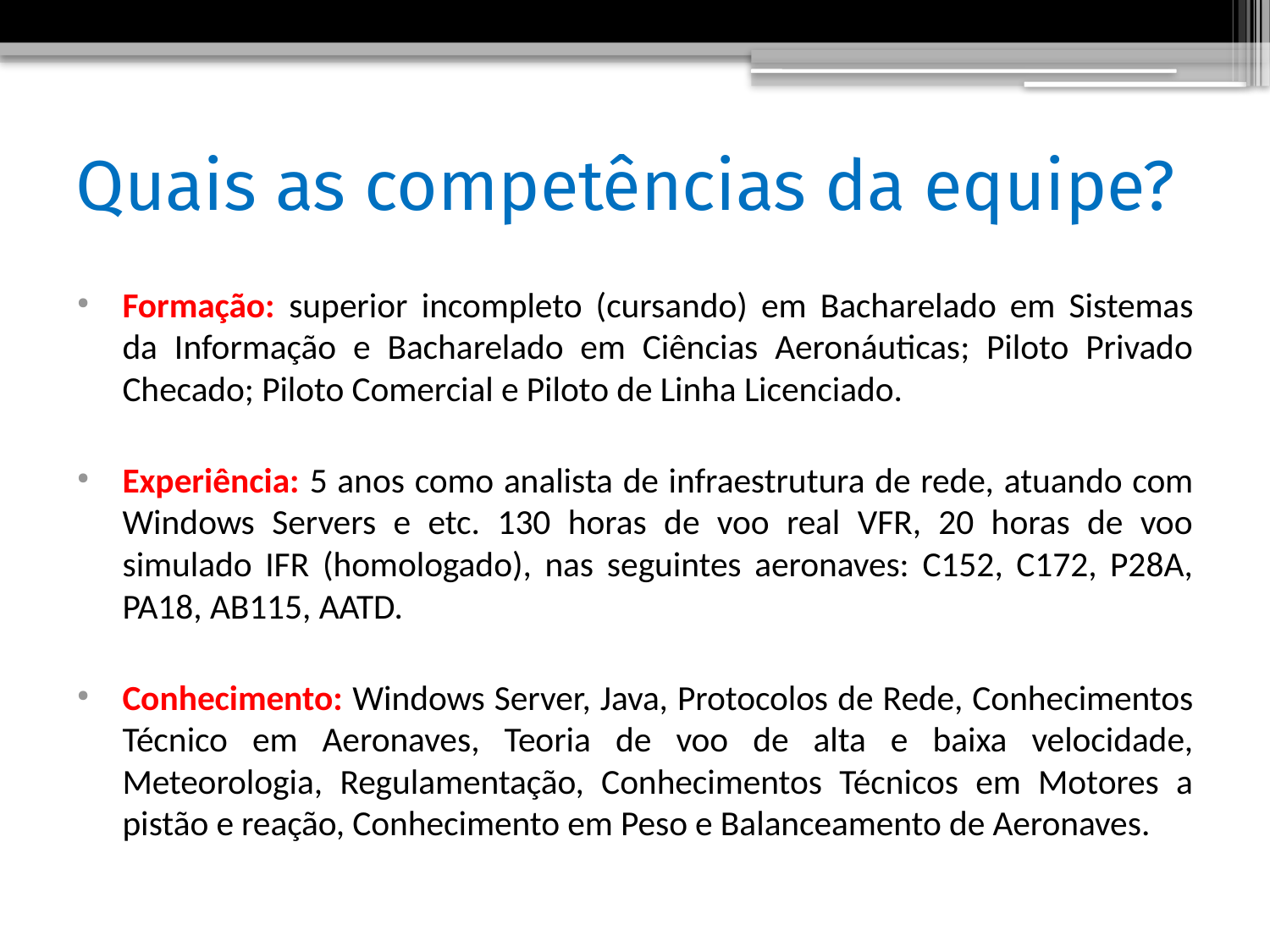

# Quais as competências da equipe?
Formação: superior incompleto (cursando) em Bacharelado em Sistemas da Informação e Bacharelado em Ciências Aeronáuticas; Piloto Privado Checado; Piloto Comercial e Piloto de Linha Licenciado.

Experiência: 5 anos como analista de infraestrutura de rede, atuando com Windows Servers e etc. 130 horas de voo real VFR, 20 horas de voo simulado IFR (homologado), nas seguintes aeronaves: C152, C172, P28A, PA18, AB115, AATD.

Conhecimento: Windows Server, Java, Protocolos de Rede, Conhecimentos Técnico em Aeronaves, Teoria de voo de alta e baixa velocidade, Meteorologia, Regulamentação, Conhecimentos Técnicos em Motores a pistão e reação, Conhecimento em Peso e Balanceamento de Aeronaves.